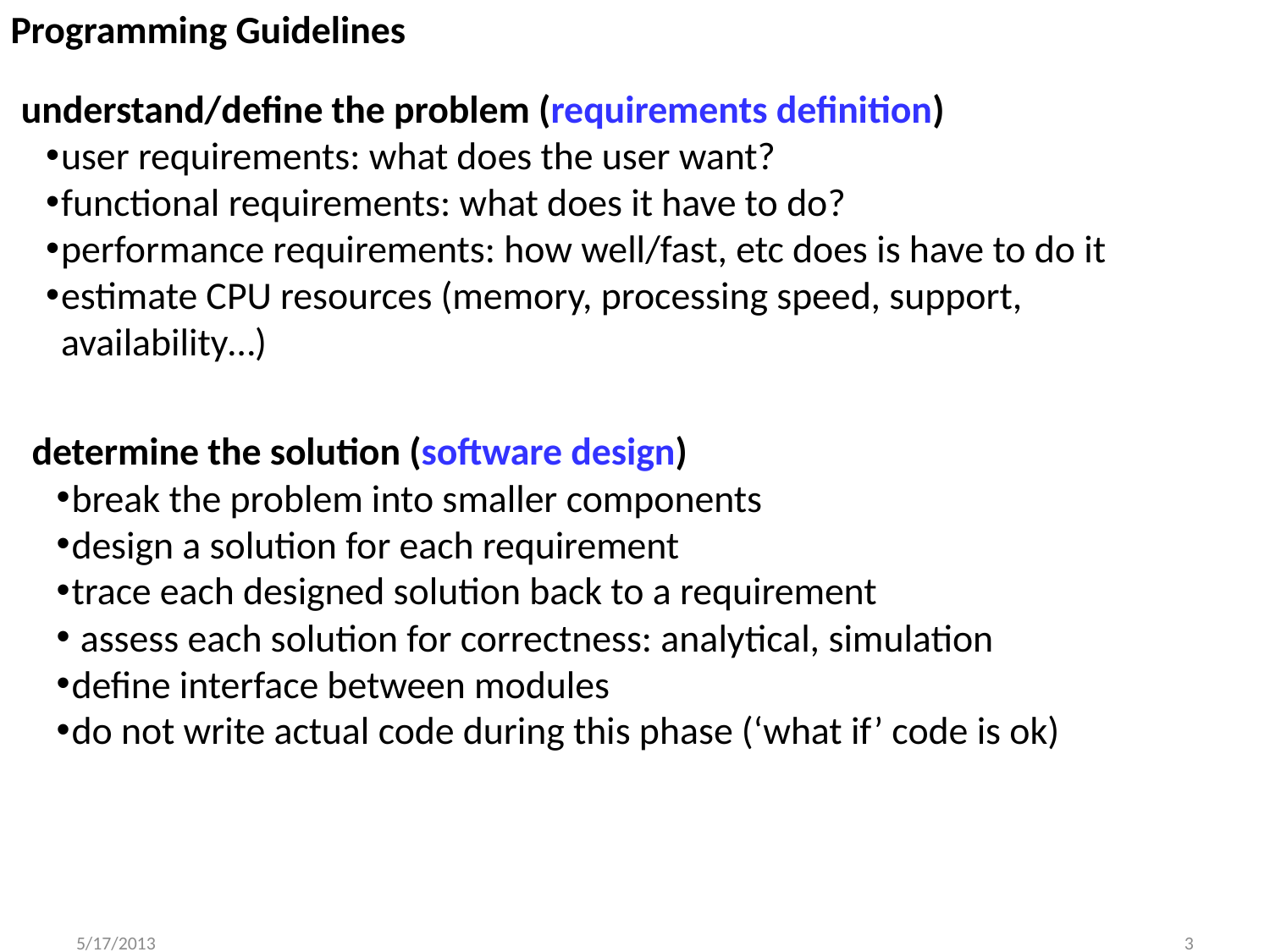

Programming Guidelines
understand/define the problem (requirements definition)
user requirements: what does the user want?
functional requirements: what does it have to do?
performance requirements: how well/fast, etc does is have to do it
estimate CPU resources (memory, processing speed, support, availability…)

determine the solution (software design)
break the problem into smaller components
design a solution for each requirement
trace each designed solution back to a requirement
 assess each solution for correctness: analytical, simulation
define interface between modules
do not write actual code during this phase (‘what if’ code is ok)
5/17/2013
3